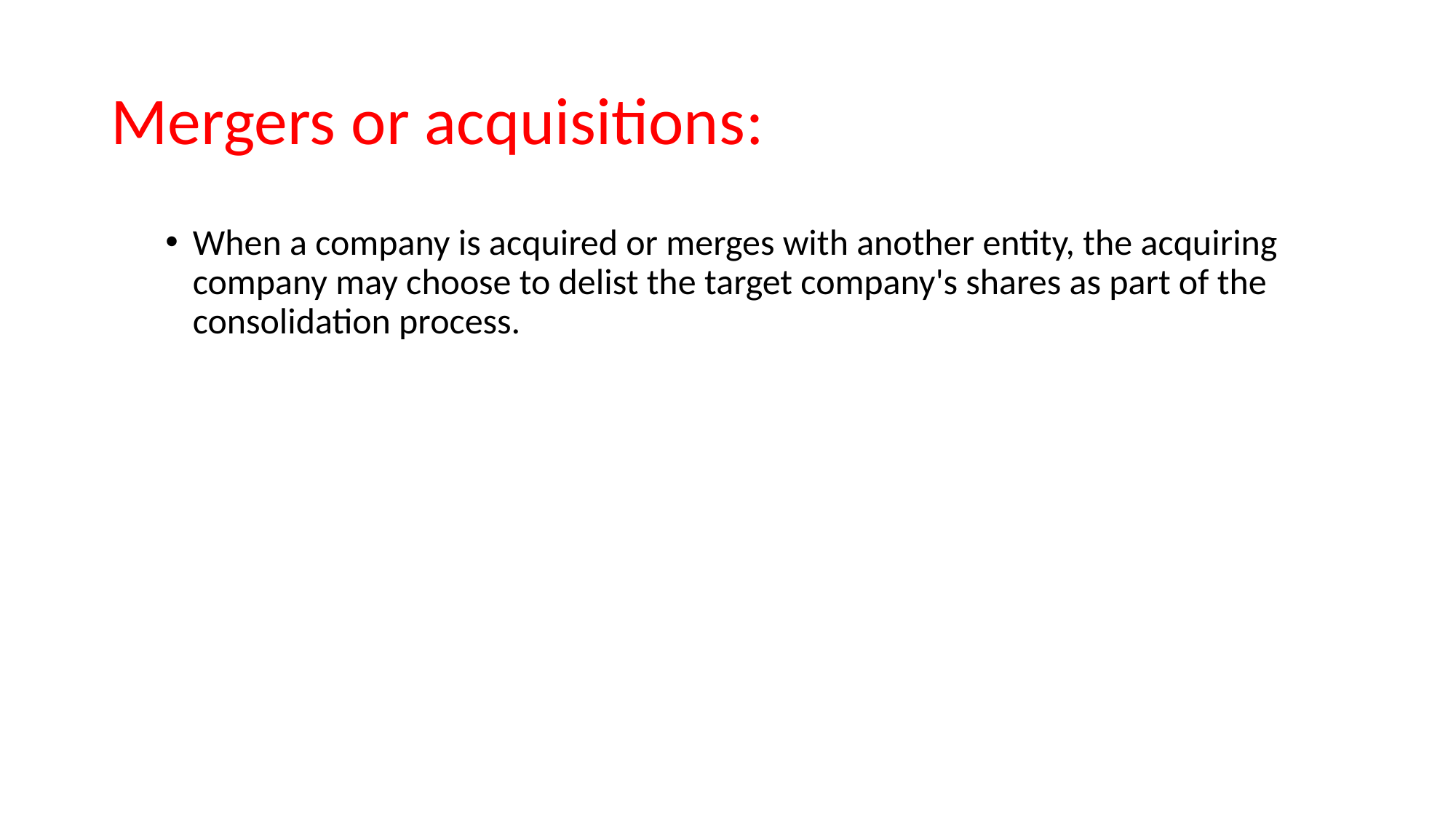

# Mergers or acquisitions:
When a company is acquired or merges with another entity, the acquiring company may choose to delist the target company's shares as part of the consolidation process.